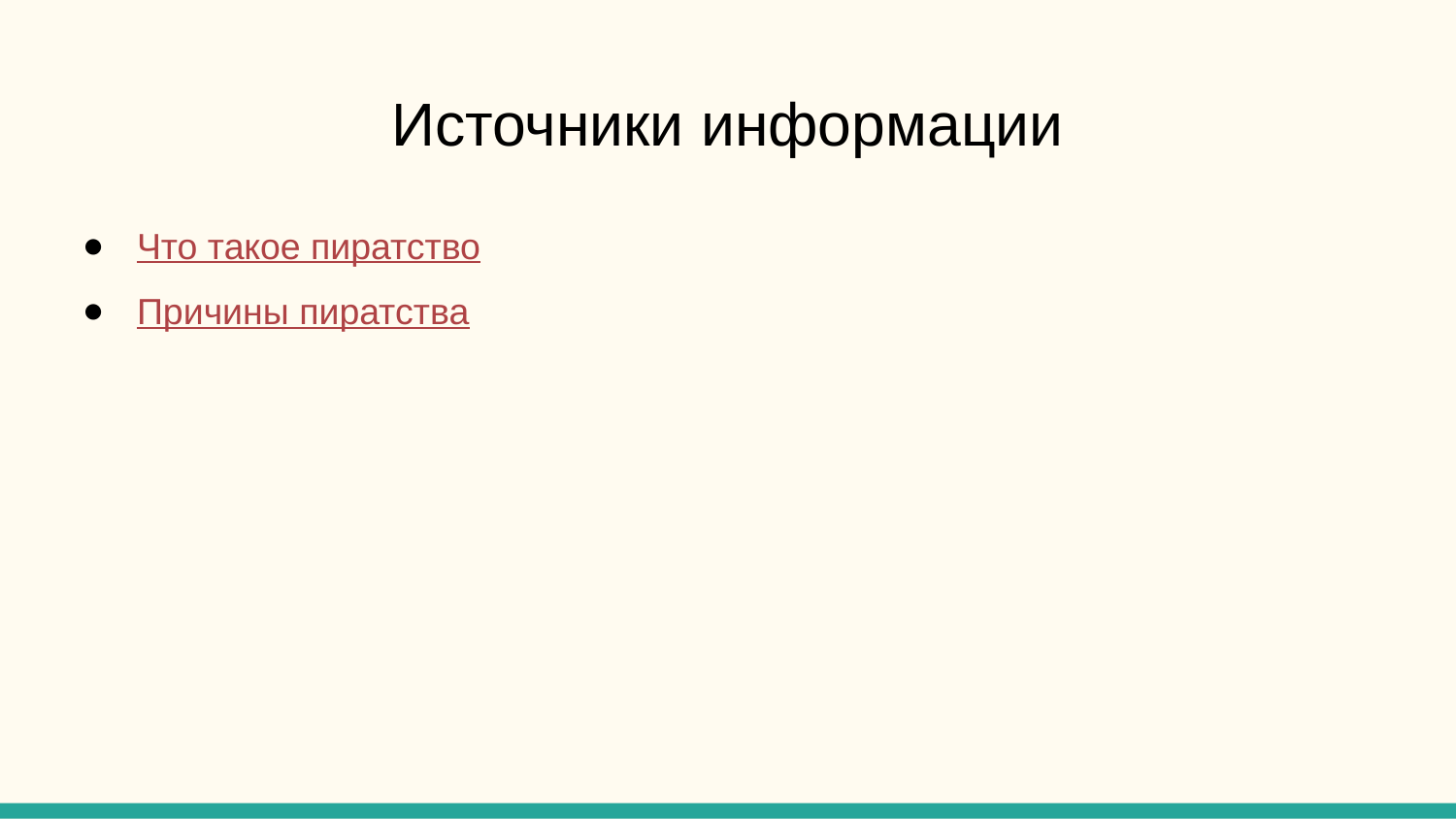

# Источники информации
Что такое пиратство
Причины пиратства